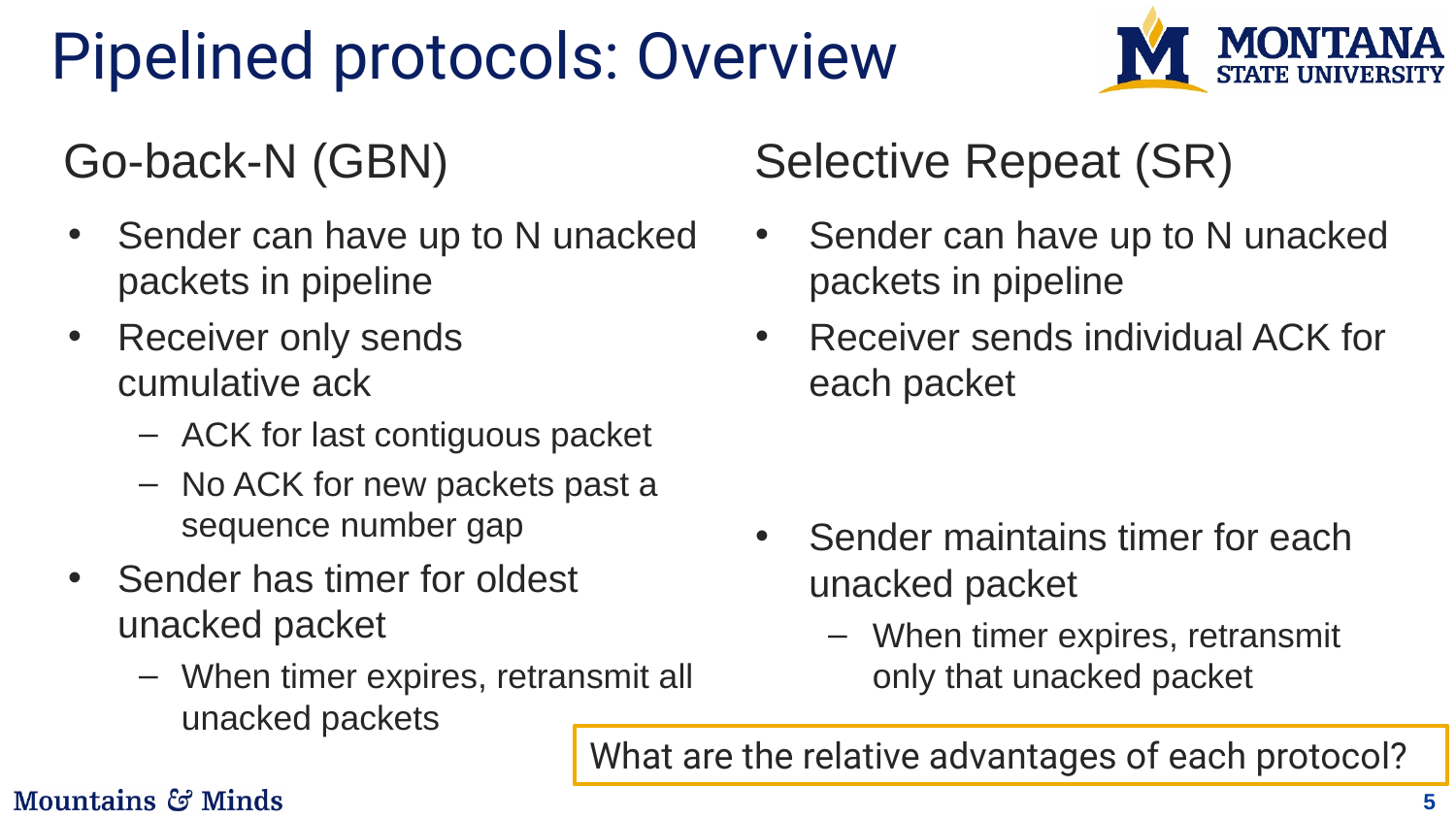

# Pipelined protocols: Overview
Go-back-N (GBN)
Selective Repeat (SR)
Sender can have up to N unacked packets in pipeline
Receiver only sends
cumulative ack
ACK for last contiguous packet
No ACK for new packets past a sequence number gap
Sender has timer for oldest unacked packet
When timer expires, retransmit all unacked packets

Sender can have up to N unacked packets in pipeline
Receiver sends individual ACK for each packet

Sender maintains timer for each unacked packet
When timer expires, retransmit only that unacked packet

What are the relative advantages of each protocol?